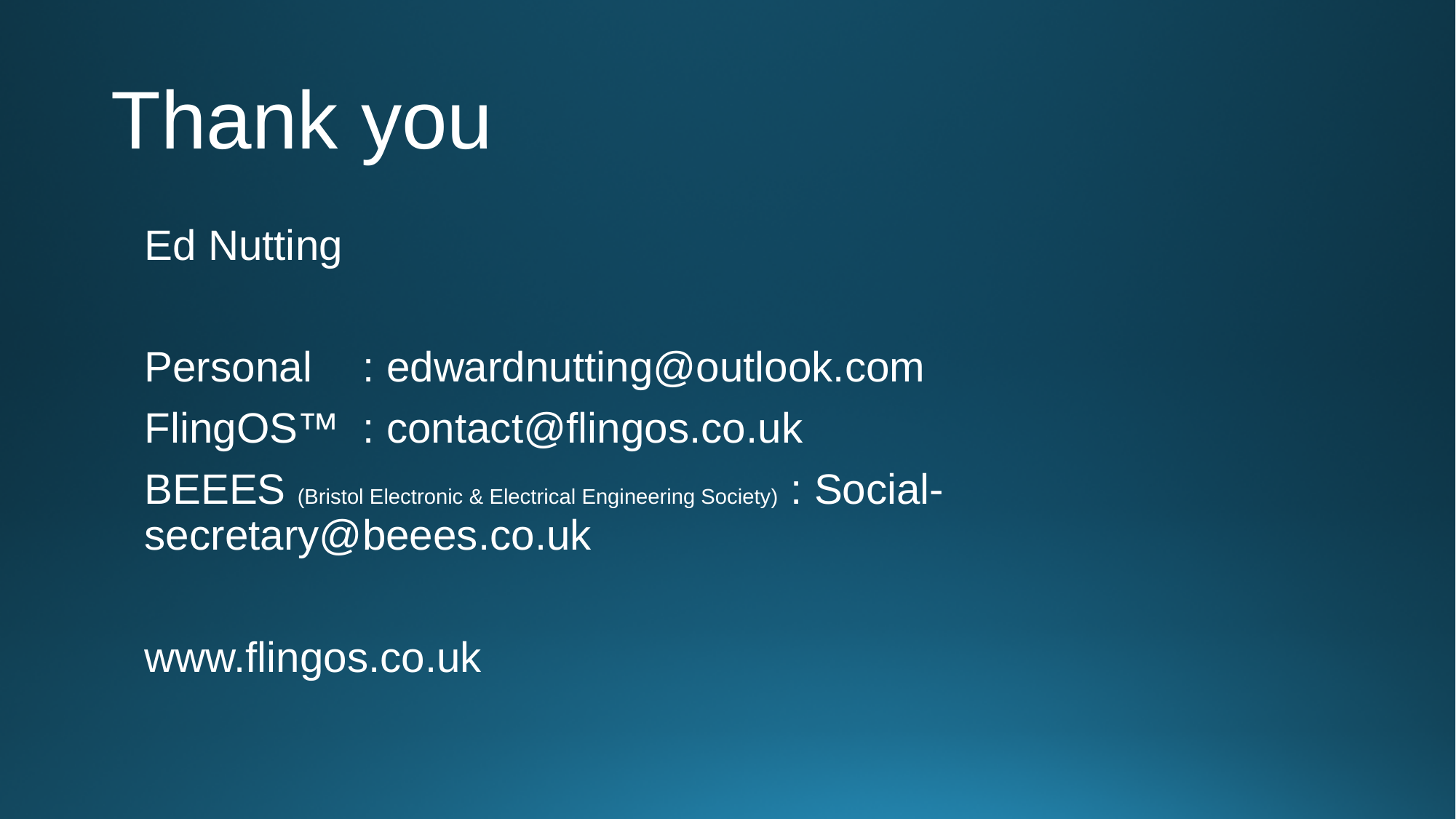

# Thank you
Ed Nutting

Personal 	: edwardnutting@outlook.com
FlingOS™ 	: contact@flingos.co.uk
BEEES (Bristol Electronic & Electrical Engineering Society) : Social-secretary@beees.co.uk

www.flingos.co.uk